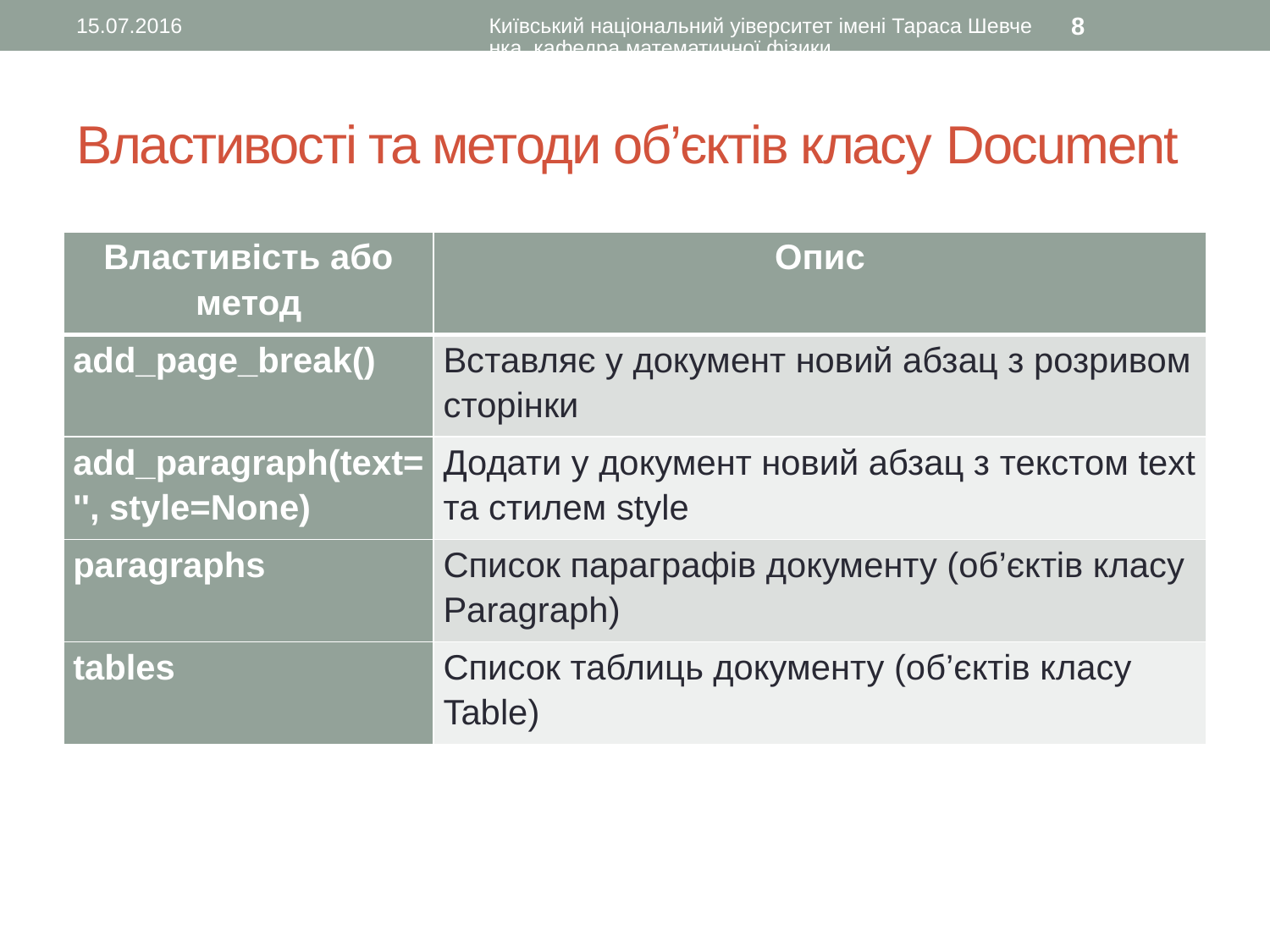

15.07.2016
Київський національний уіверситет імені Тараса Шевченка, кафедра математичної фізики
8
# Властивості та методи об’єктів класу Document
| Властивість або метод | Опис |
| --- | --- |
| add\_page\_break() | Вставляє у документ новий абзац з розривом сторінки |
| add\_paragraph(text='', style=None) | Додати у документ новий абзац з текстом text та стилем style |
| paragraphs | Список параграфів документу (об’єктів класу Paragraph) |
| tables | Список таблиць документу (об’єктів класу Table) |